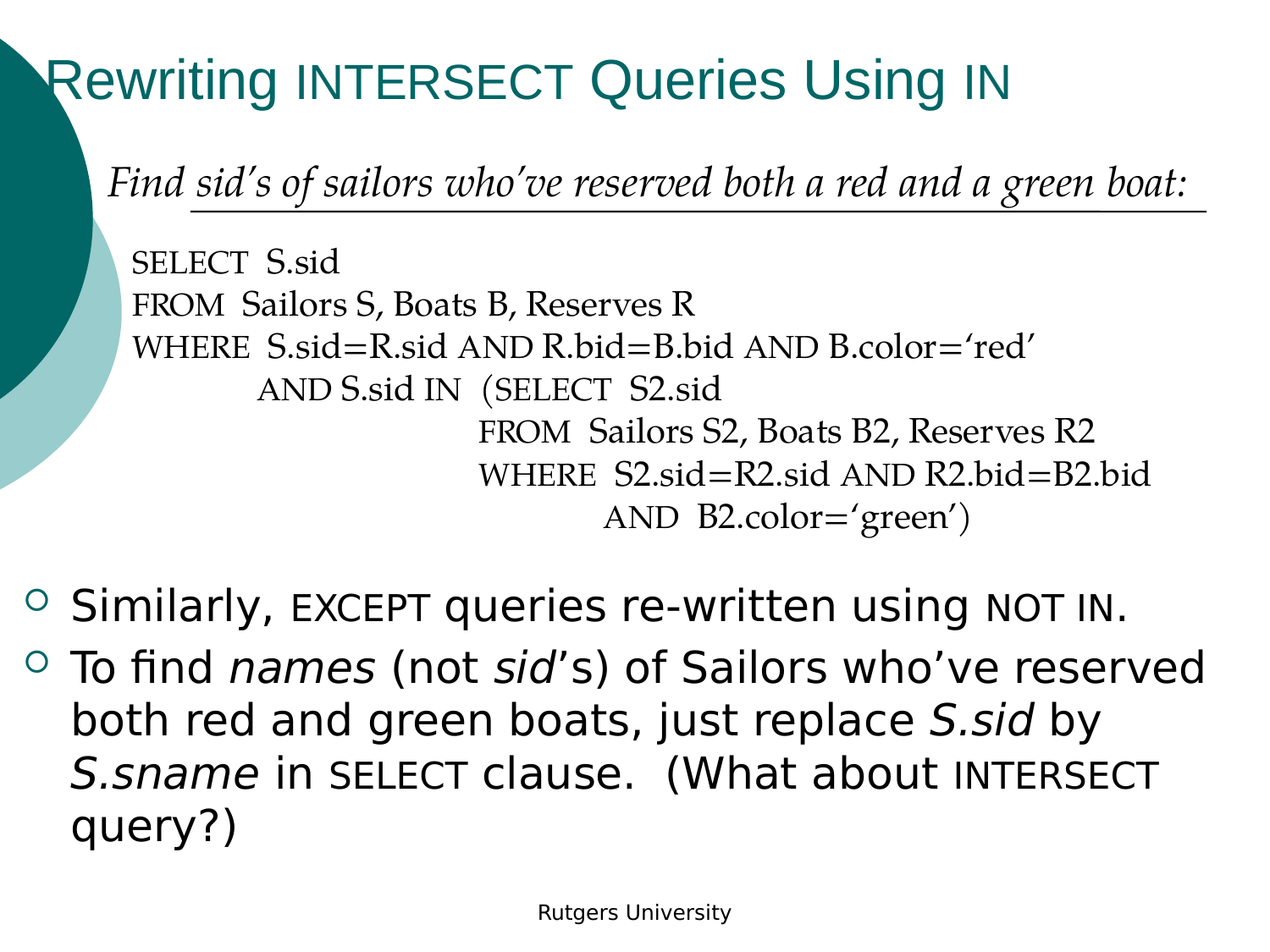

# Rewriting INTERSECT Queries Using IN
Find sid’s of sailors who’ve reserved both a red and a green boat:
SELECT  S.sid
FROM  Sailors S, Boats B, Reserves R
WHERE  S.sid=R.sid AND R.bid=B.bid AND B.color=‘red’
              AND S.sid IN  (SELECT  S2.sid
                                       FROM  Sailors S2, Boats B2, Reserves R2
                                       WHERE  S2.sid=R2.sid AND R2.bid=B2.bid
                                                     AND  B2.color=‘green’)
Similarly, EXCEPT queries re-written using NOT IN.
To find names (not sid’s) of Sailors who’ve reserved both red and green boats, just replace S.sid by S.sname in SELECT clause.  (What about INTERSECT query?)
Rutgers University